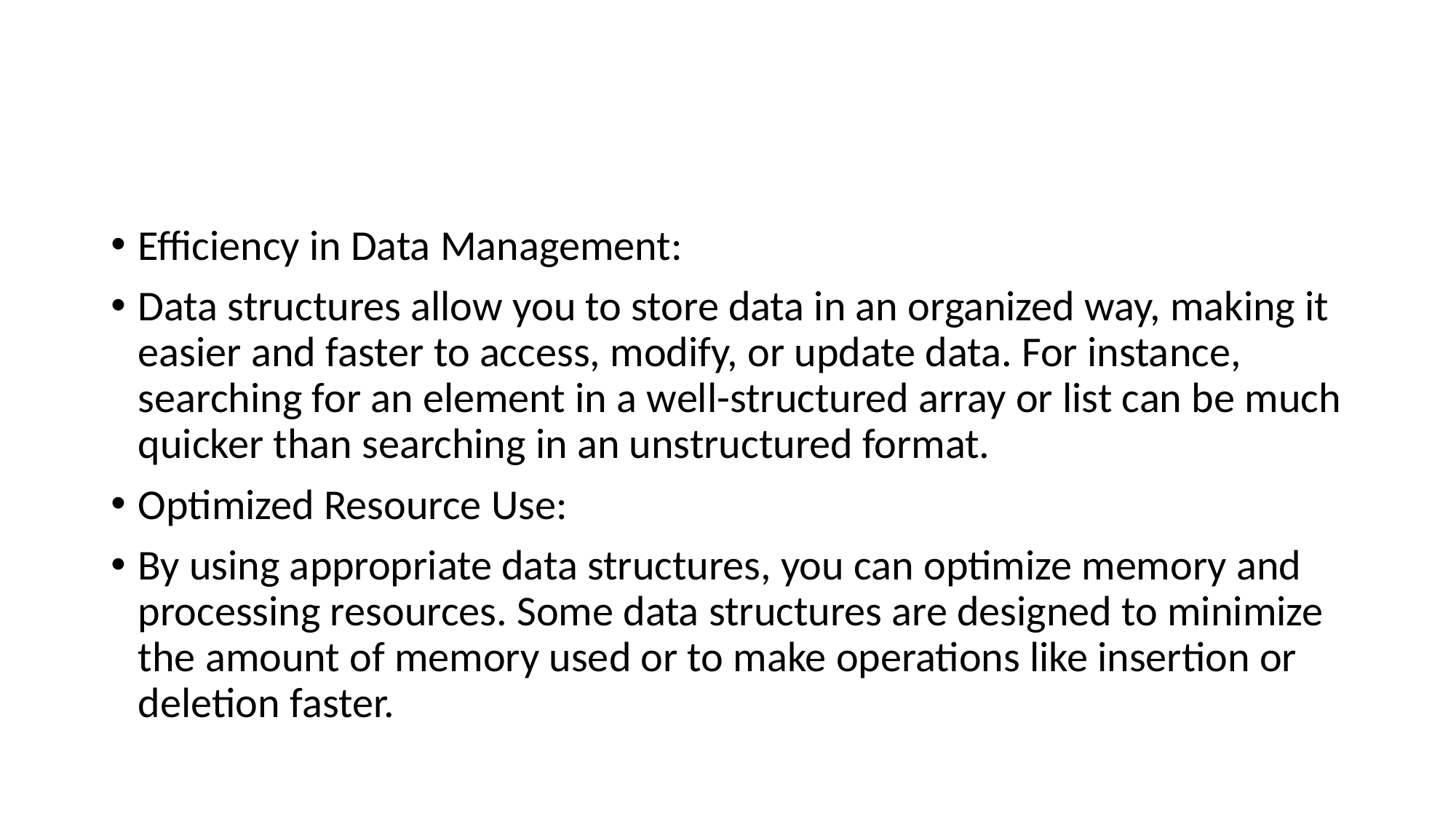

#
Efficiency in Data Management:
Data structures allow you to store data in an organized way, making it easier and faster to access, modify, or update data. For instance, searching for an element in a well-structured array or list can be much quicker than searching in an unstructured format.
Optimized Resource Use:
By using appropriate data structures, you can optimize memory and processing resources. Some data structures are designed to minimize the amount of memory used or to make operations like insertion or deletion faster.